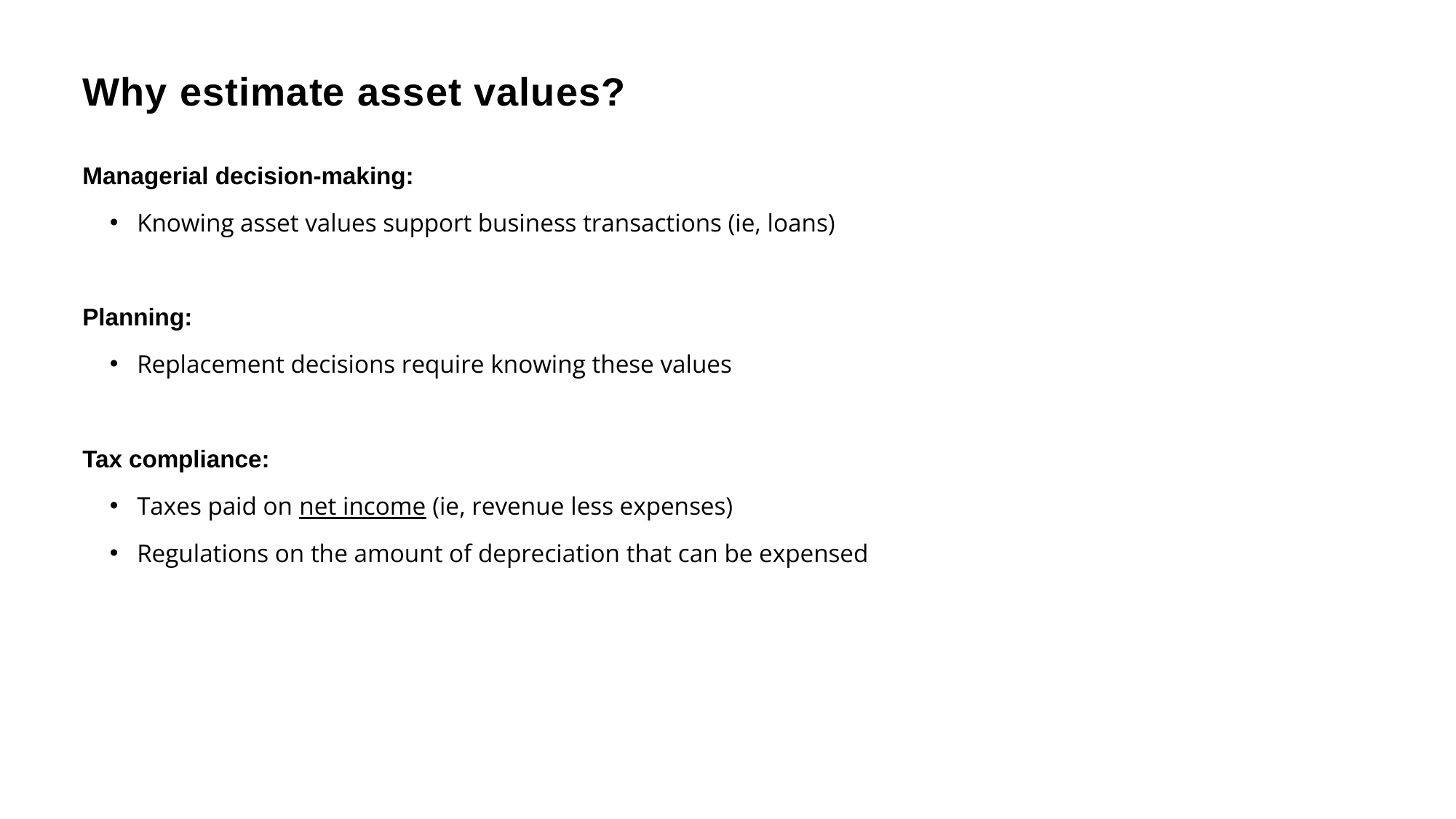

# Why estimate asset values?
Managerial decision-making:
Knowing asset values support business transactions (ie, loans)

Planning:
Replacement decisions require knowing these values

Tax compliance:
Taxes paid on net income (ie, revenue less expenses)
Regulations on the amount of depreciation that can be expensed